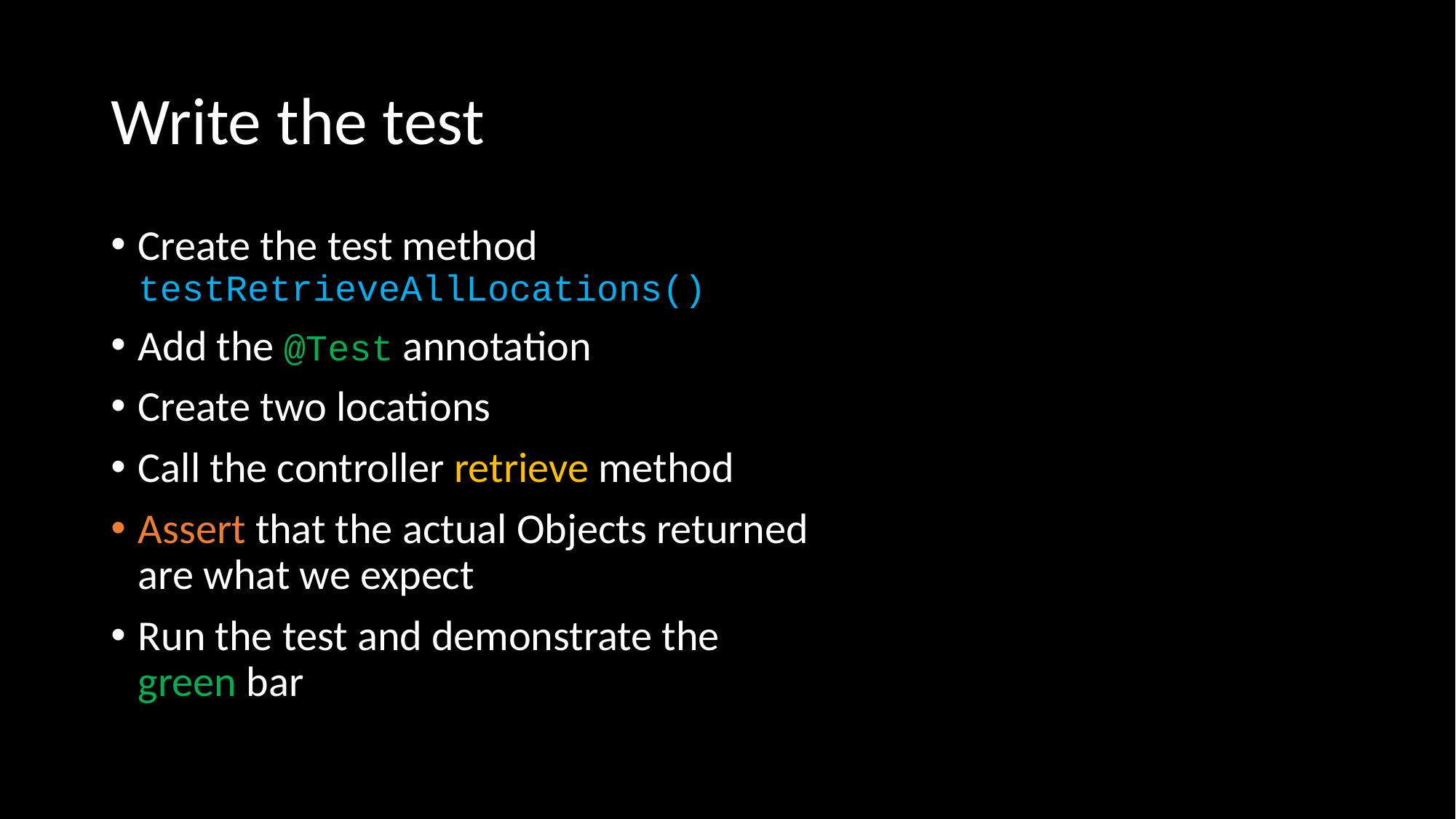

# Write the test
Create the test method testRetrieveAllLocations()
Add the @Test annotation
Create two locations
Call the controller retrieve method
Assert that the actual Objects returned are what we expect
Run the test and demonstrate the green bar